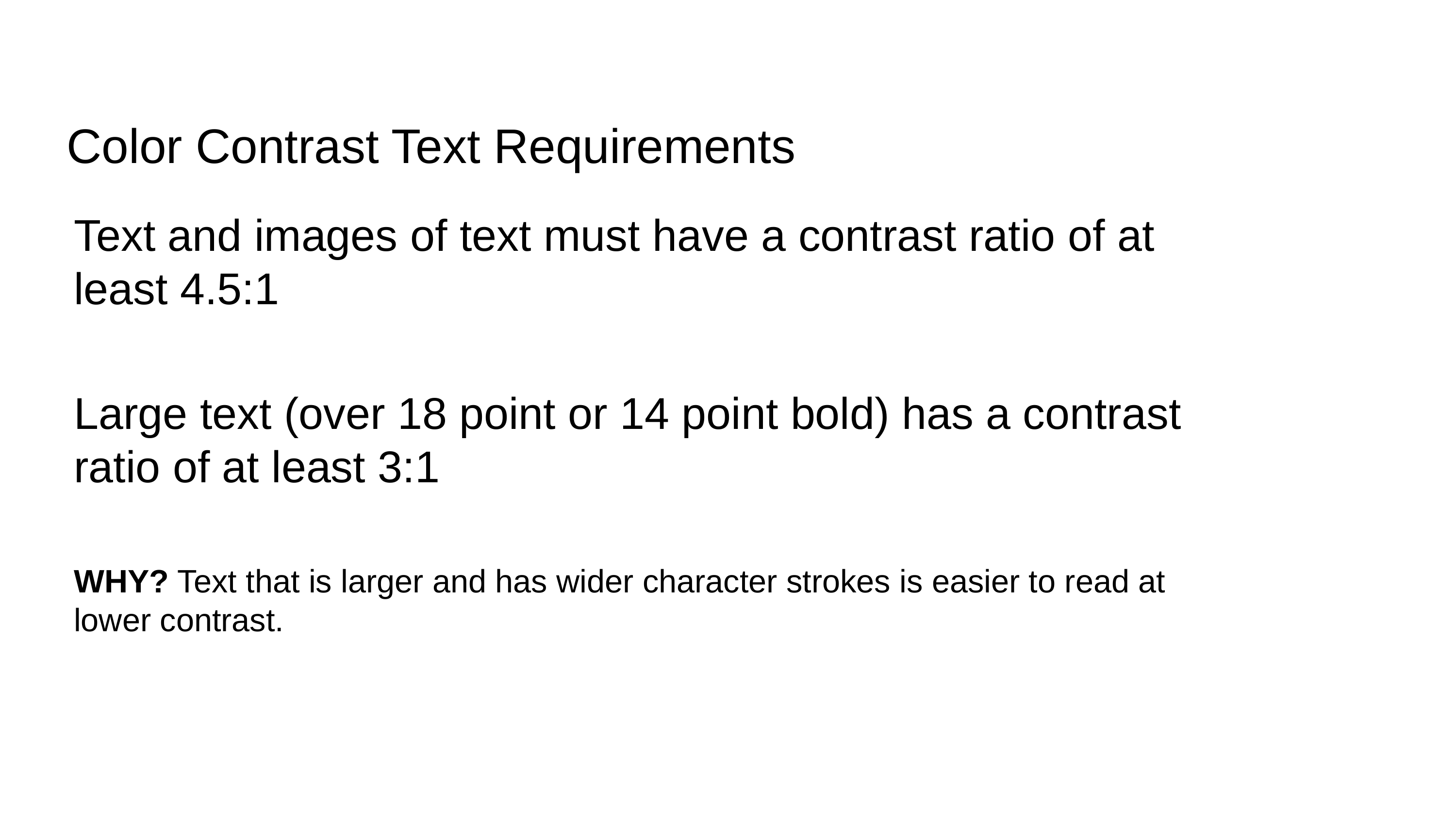

Color Contrast Text Requirements
Text and images of text must have a contrast ratio of at least 4.5:1

Large text (over 18 point or 14 point bold) has a contrast ratio of at least 3:1

WHY? Text that is larger and has wider character strokes is easier to read at lower contrast.